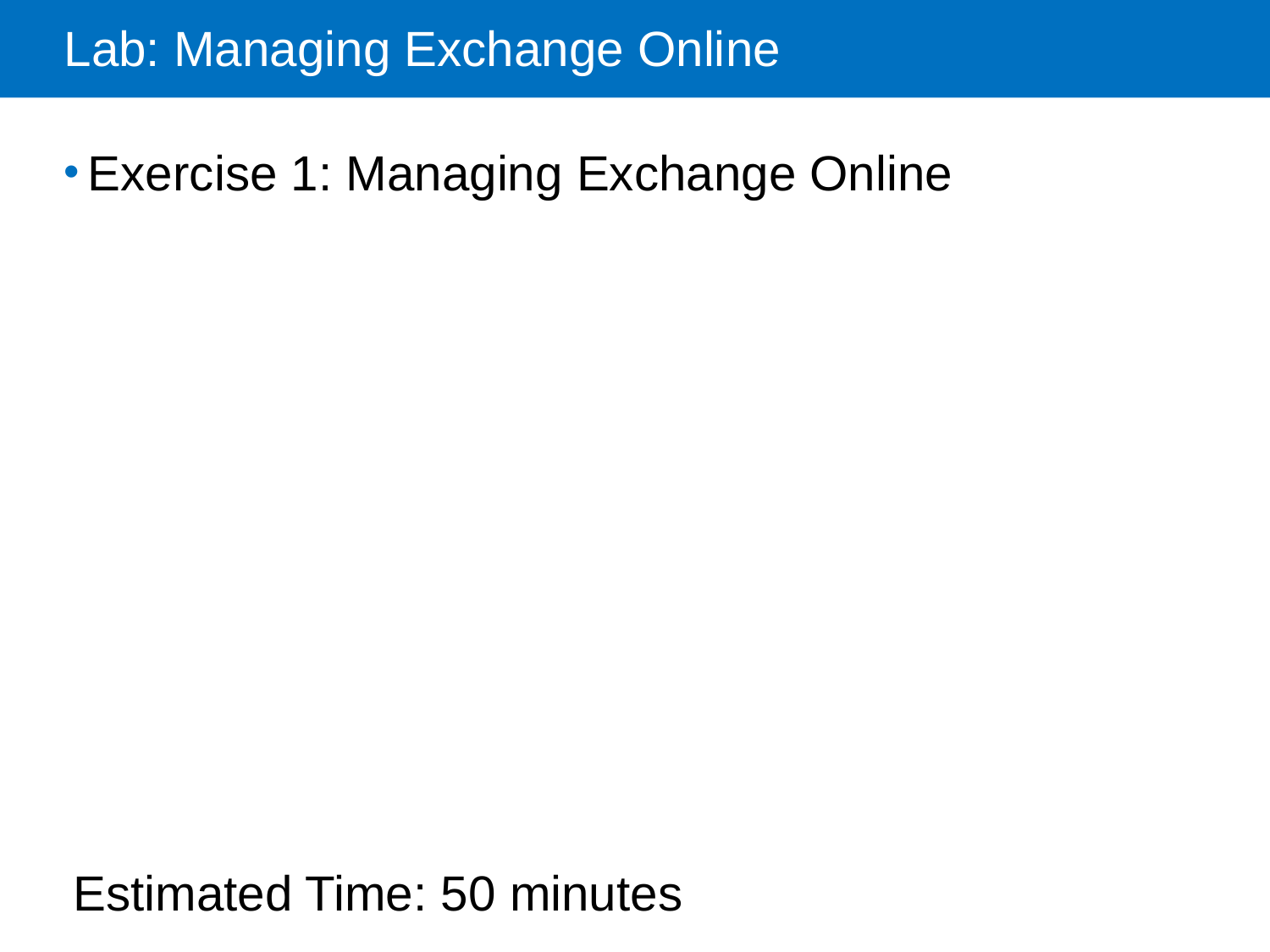

# Lab: Managing Exchange Online
Exercise 1: Managing Exchange Online
Estimated Time: 50 minutes